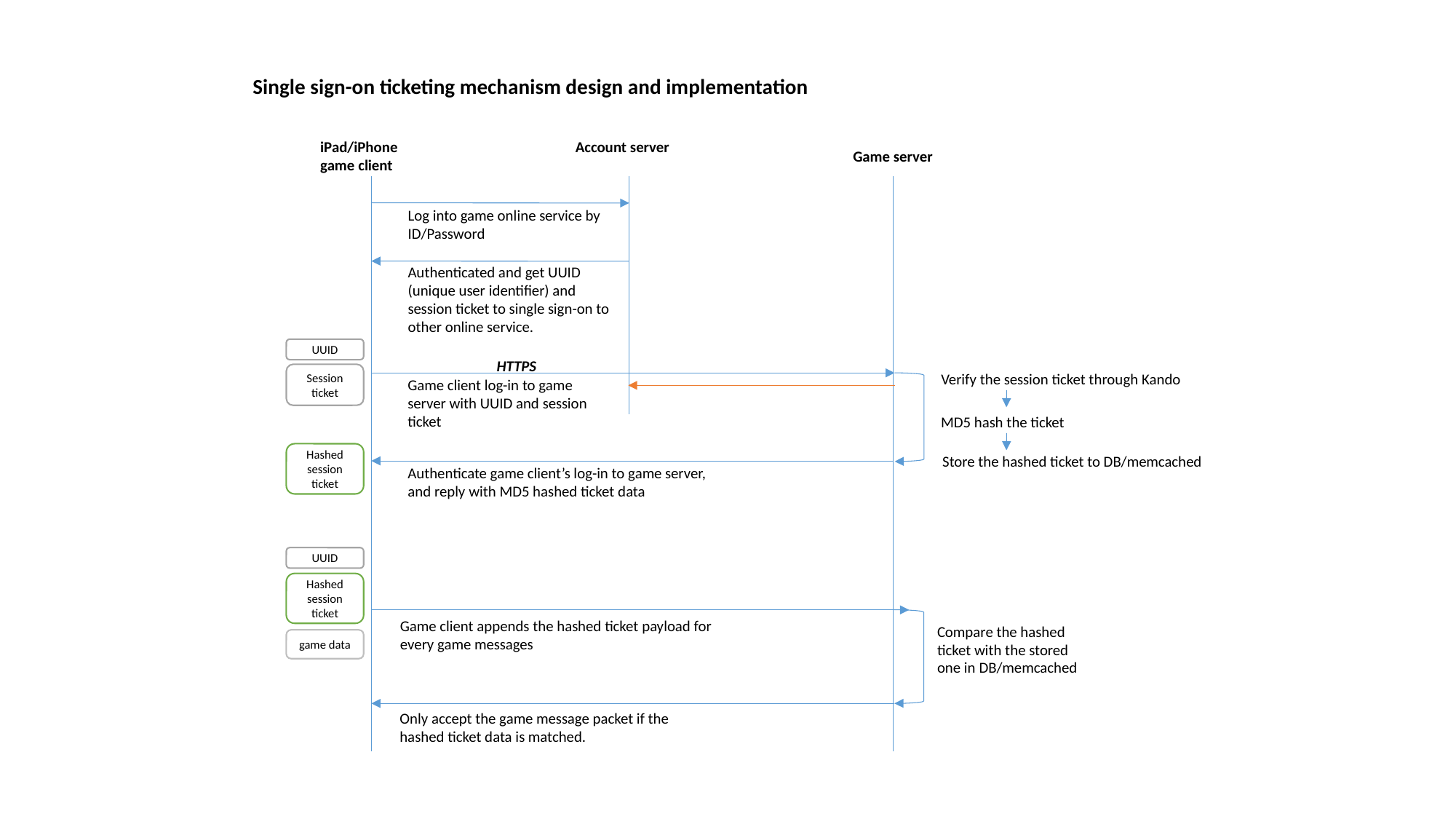

Single sign-on ticketing mechanism design and implementation
iPad/iPhone
game client
Account server
Game server
Log into game online service by ID/Password
Authenticated and get UUID (unique user identifier) and session ticket to single sign-on to other online service.
UUID
HTTPS
Session ticket
Verify the session ticket through Kando
Game client log-in to game server with UUID and session ticket

MD5 hash the ticket
Hashed session ticket
Store the hashed ticket to DB/memcached
Authenticate game client’s log-in to game server, and reply with MD5 hashed ticket data
UUID
Hashed session ticket

Game client appends the hashed ticket payload for every game messages
Compare the hashed ticket with the stored one in DB/memcached
game data
Only accept the game message packet if the hashed ticket data is matched.